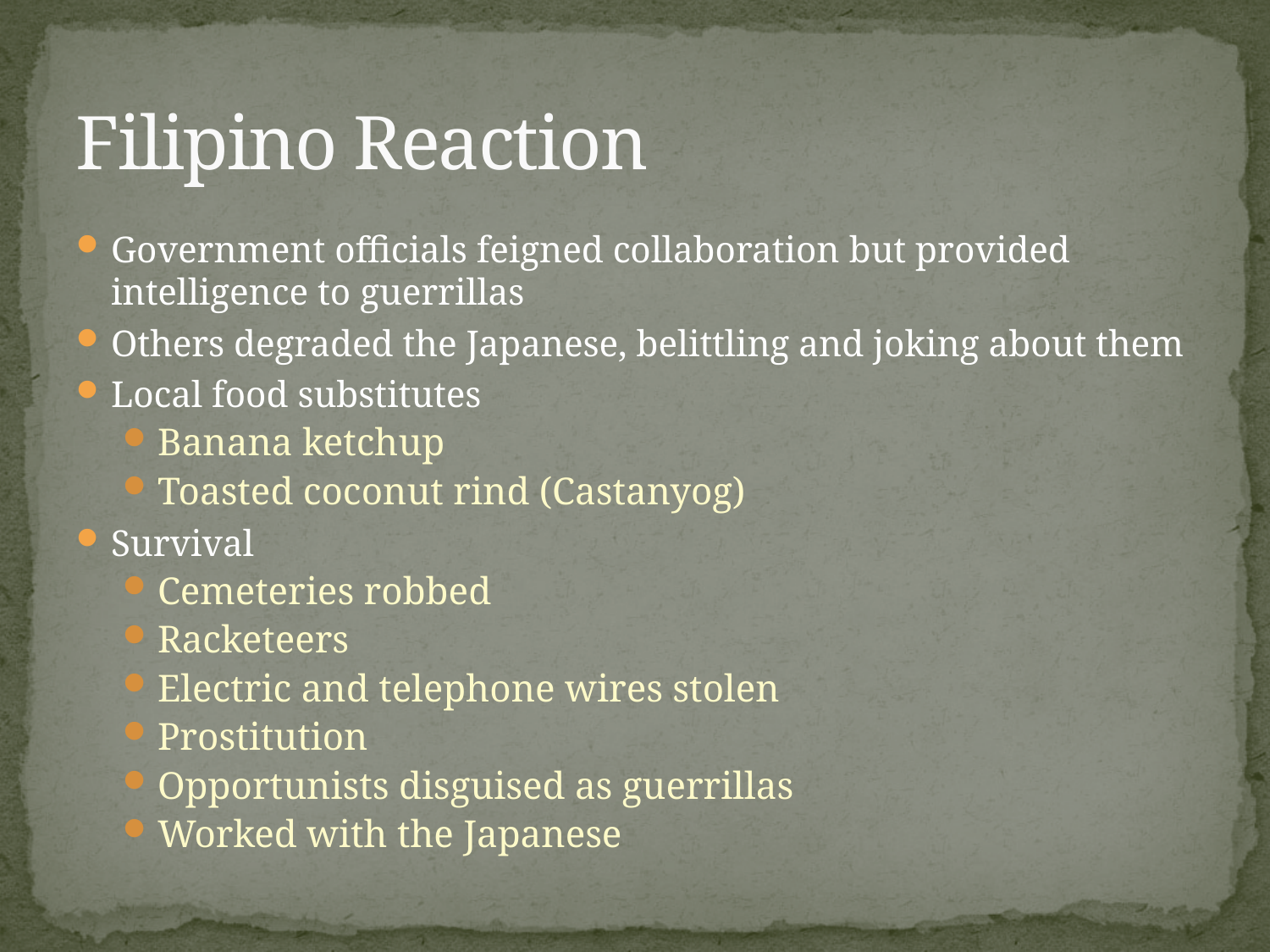

# Filipino Reaction

Government officials feigned collaboration but provided intelligence to guerrillas
Others degraded the Japanese, belittling and joking about them
Local food substitutes
Banana ketchup
Toasted coconut rind (Castanyog)
Survival
Cemeteries robbed
Racketeers
Electric and telephone wires stolen
Prostitution
Opportunists disguised as guerrillas
Worked with the Japanese